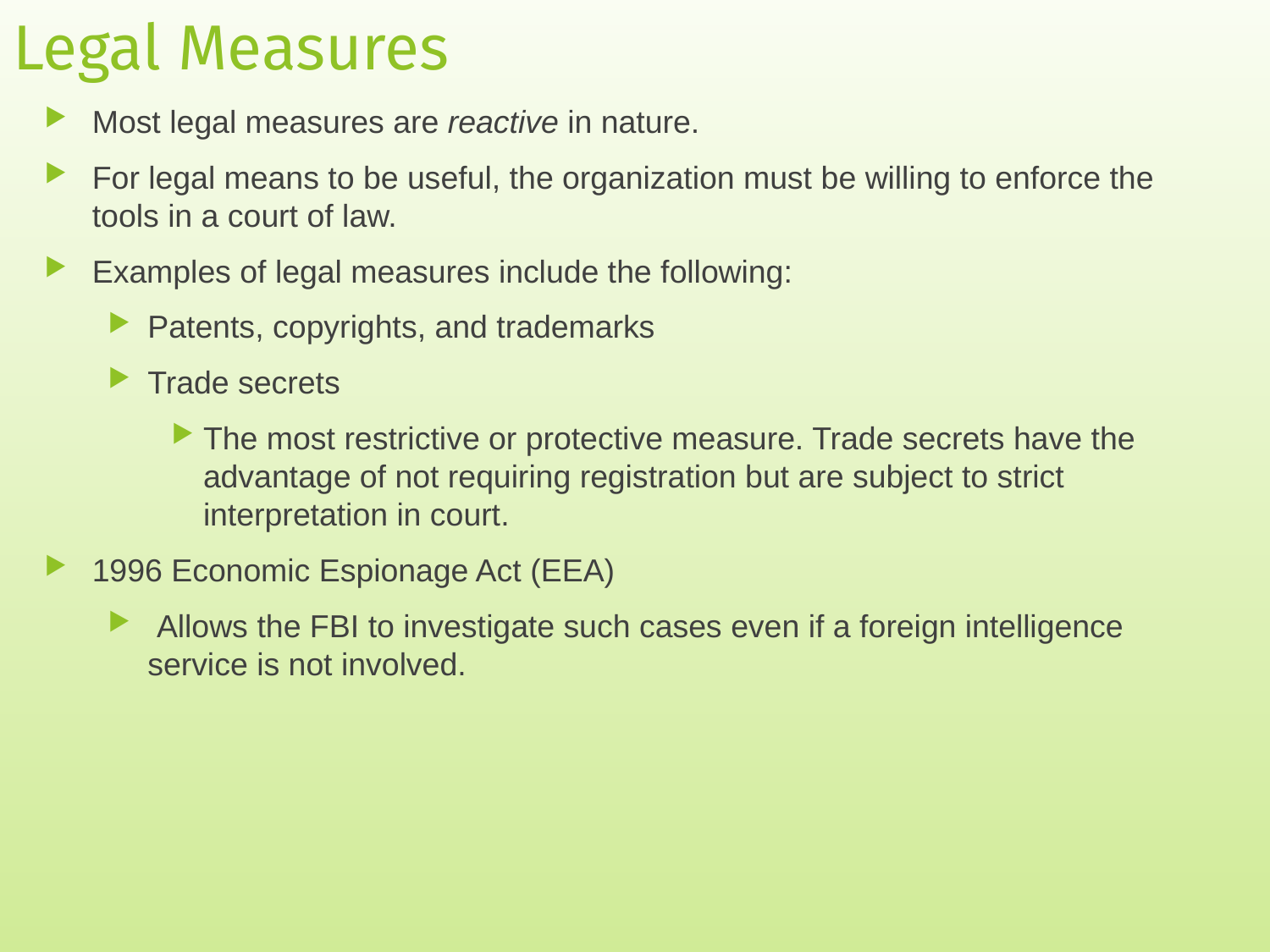

# Legal Measures
Most legal measures are reactive in nature.
For legal means to be useful, the organization must be willing to enforce the tools in a court of law.
Examples of legal measures include the following:
Patents, copyrights, and trademarks
Trade secrets
The most restrictive or protective measure. Trade secrets have the advantage of not requiring registration but are subject to strict interpretation in court.
1996 Economic Espionage Act (EEA)
 Allows the FBI to investigate such cases even if a foreign intelligence service is not involved.
15